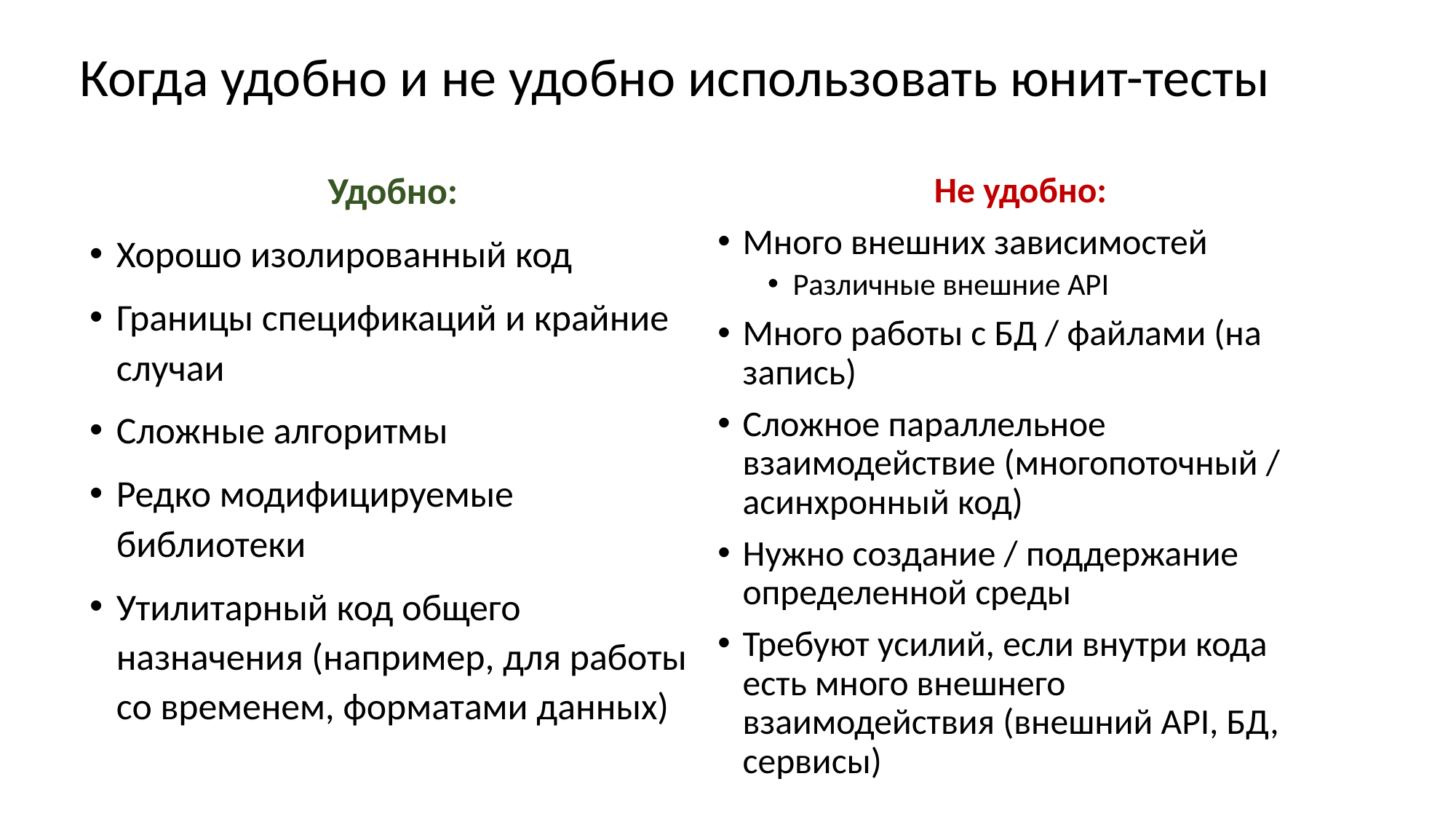

# Когда удобно и не удобно использовать юнит-тесты
Не удобно:
Много внешних зависимостей
Различные внешние API
Много работы с БД / файлами (на запись)
Сложное параллельное взаимодействие (многопоточный / асинхронный код)
Нужно создание / поддержание определенной среды
Требуют усилий, если внутри кода есть много внешнего взаимодействия (внешний API, БД, сервисы)

Удобно:
Хорошо изолированный код
Границы спецификаций и крайние случаи
Сложные алгоритмы
Редко модифицируемые библиотеки
Утилитарный код общего назначения (например, для работы со временем, форматами данных)